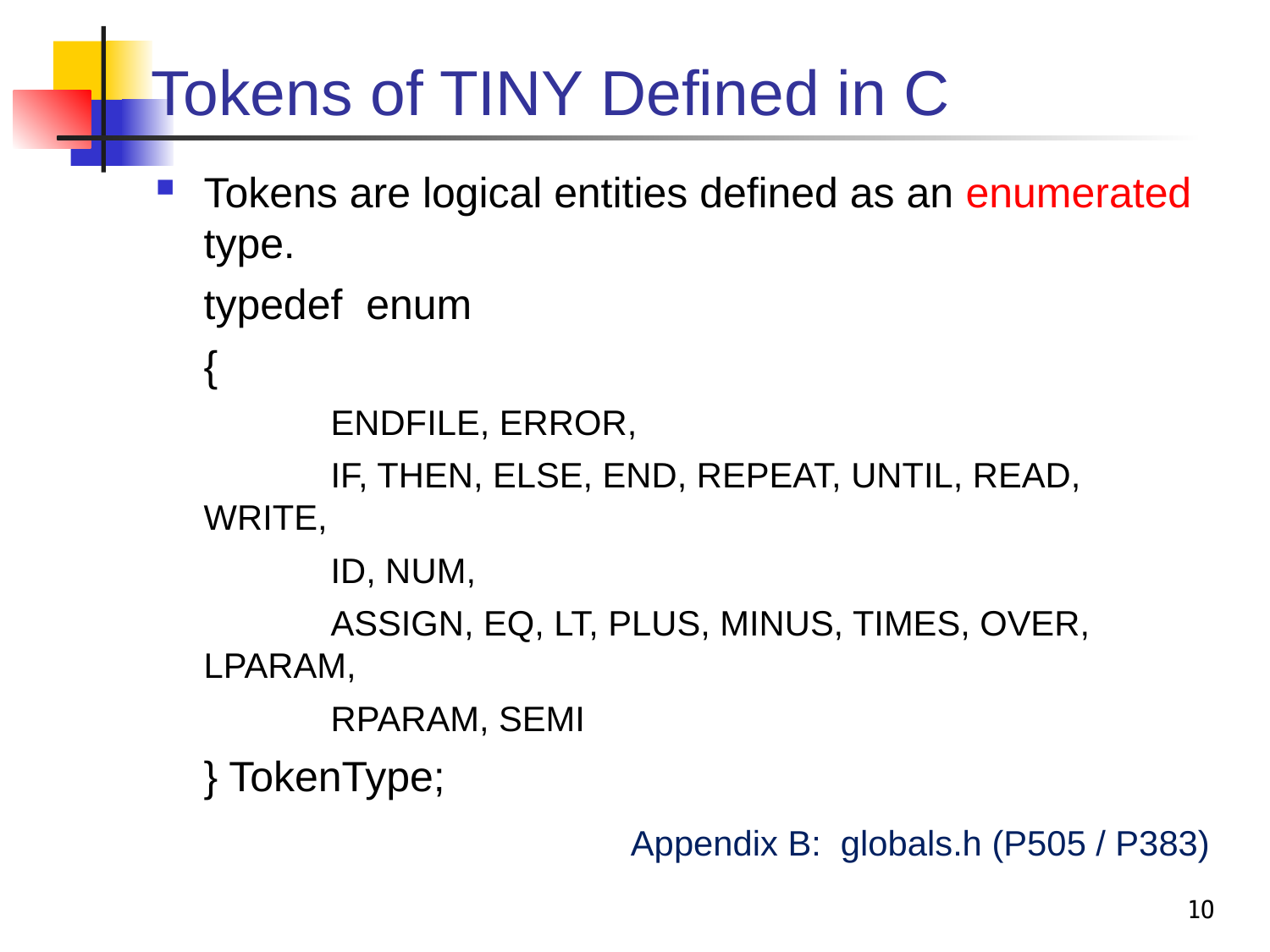

# Tokens of TINY Defined in C
Tokens are logical entities defined as an enumerated type.
	typedef  enum
	{
		ENDFILE, ERROR,
		IF, THEN, ELSE, END, REPEAT, UNTIL, READ, WRITE,
		ID, NUM,
		ASSIGN, EQ, LT, PLUS, MINUS, TIMES, OVER, LPARAM,
		RPARAM, SEMI
	} TokenType;
Appendix B:  globals.h (P505 / P383)

10